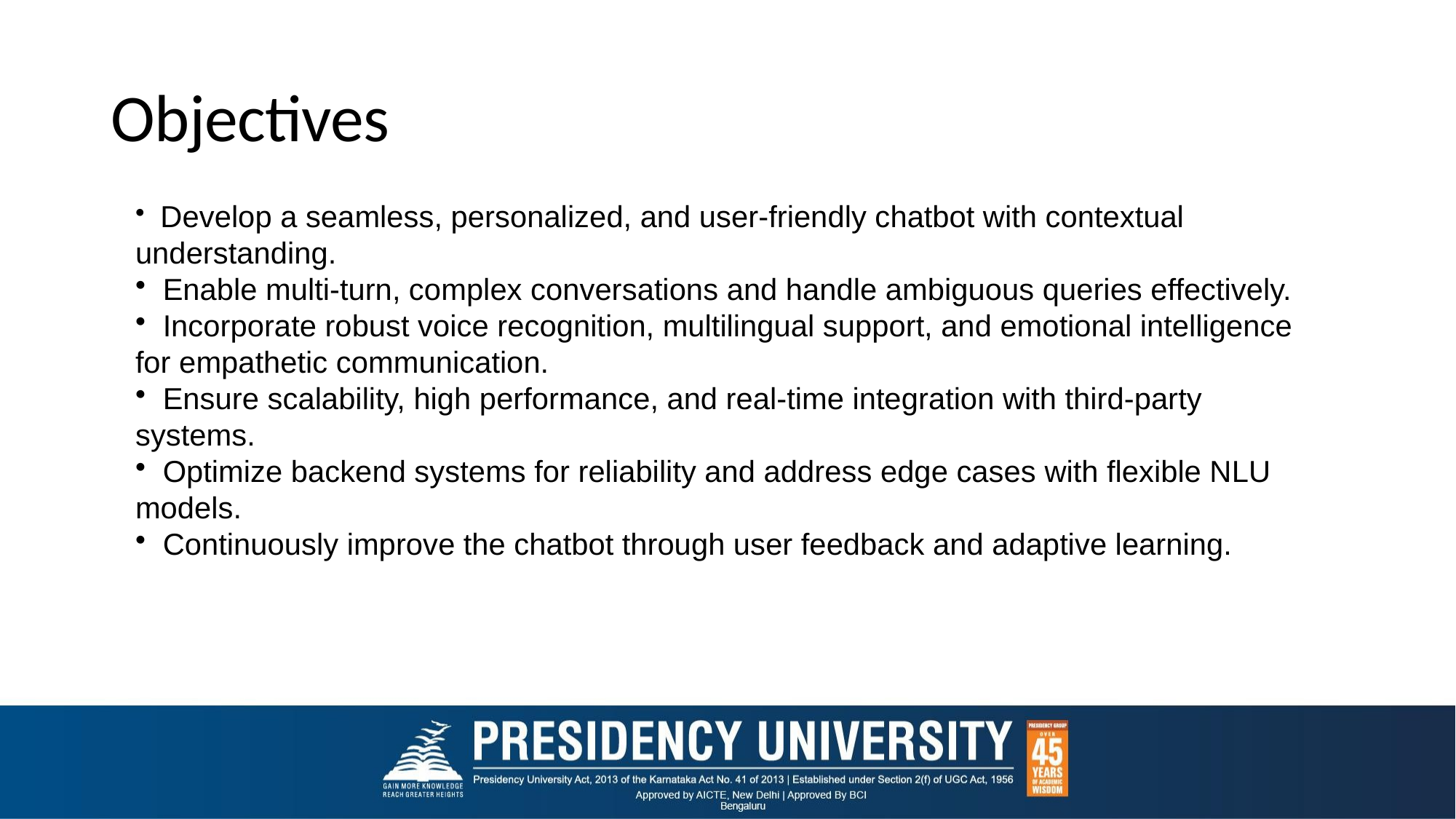

# Objectives

  Develop a seamless, personalized, and user-friendly chatbot with contextual understanding.
  Enable multi-turn, complex conversations and handle ambiguous queries effectively.
  Incorporate robust voice recognition, multilingual support, and emotional intelligence for empathetic communication.
  Ensure scalability, high performance, and real-time integration with third-party systems.
  Optimize backend systems for reliability and address edge cases with flexible NLU models.
  Continuously improve the chatbot through user feedback and adaptive learning.